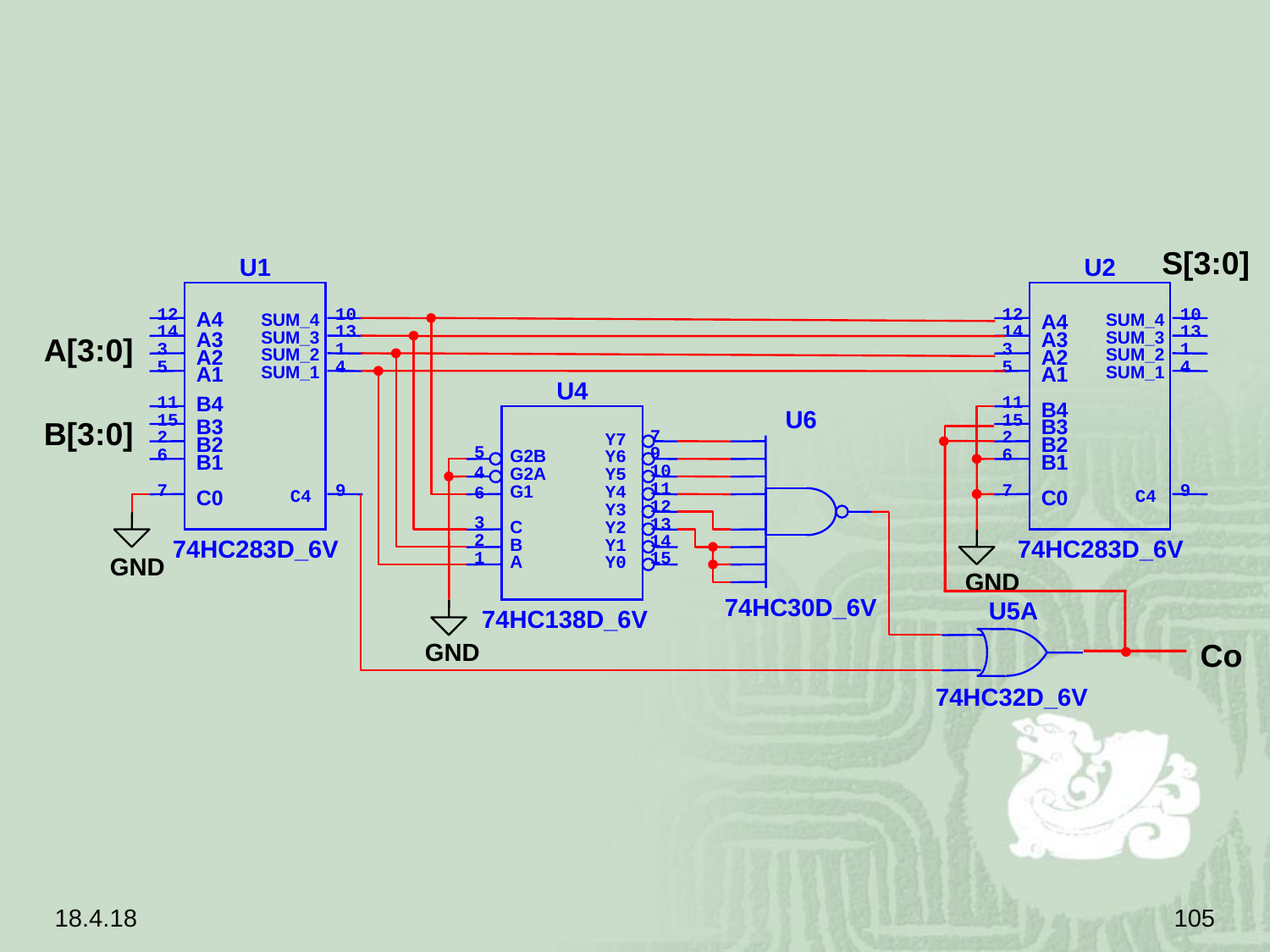

#
S[3:0]
U1
U2

12
10
A4
SUM_4

14
13
A3
SUM_3

3
1
A2
SUM_2

5
4
A1
SUM_1

11
B4

15
B3

2
B2

6
B1

7
9
C0
C4

74HC283D_6V

12
10
A4
SUM_4

14
13
A3
SUM_3

3
1
A2
SUM_2

5
4
A1
SUM_1

11
B4
15
B3
2
B2
6
B1
7
9
C0
C4

74HC283D_6V

A[3:0]

U4
U6

74HC30D_6V

7
Y7

5

9
G2B
Y6

10
4
G2A
Y5

11
G1
Y4
6

12
Y3

3

13
C
Y2

2

14
B
Y1

15
1

A
Y0

74HC138D_6V

B[3:0]

GND

GND

U5A

74HC32D_6V

Co
GND

18.4.18
105